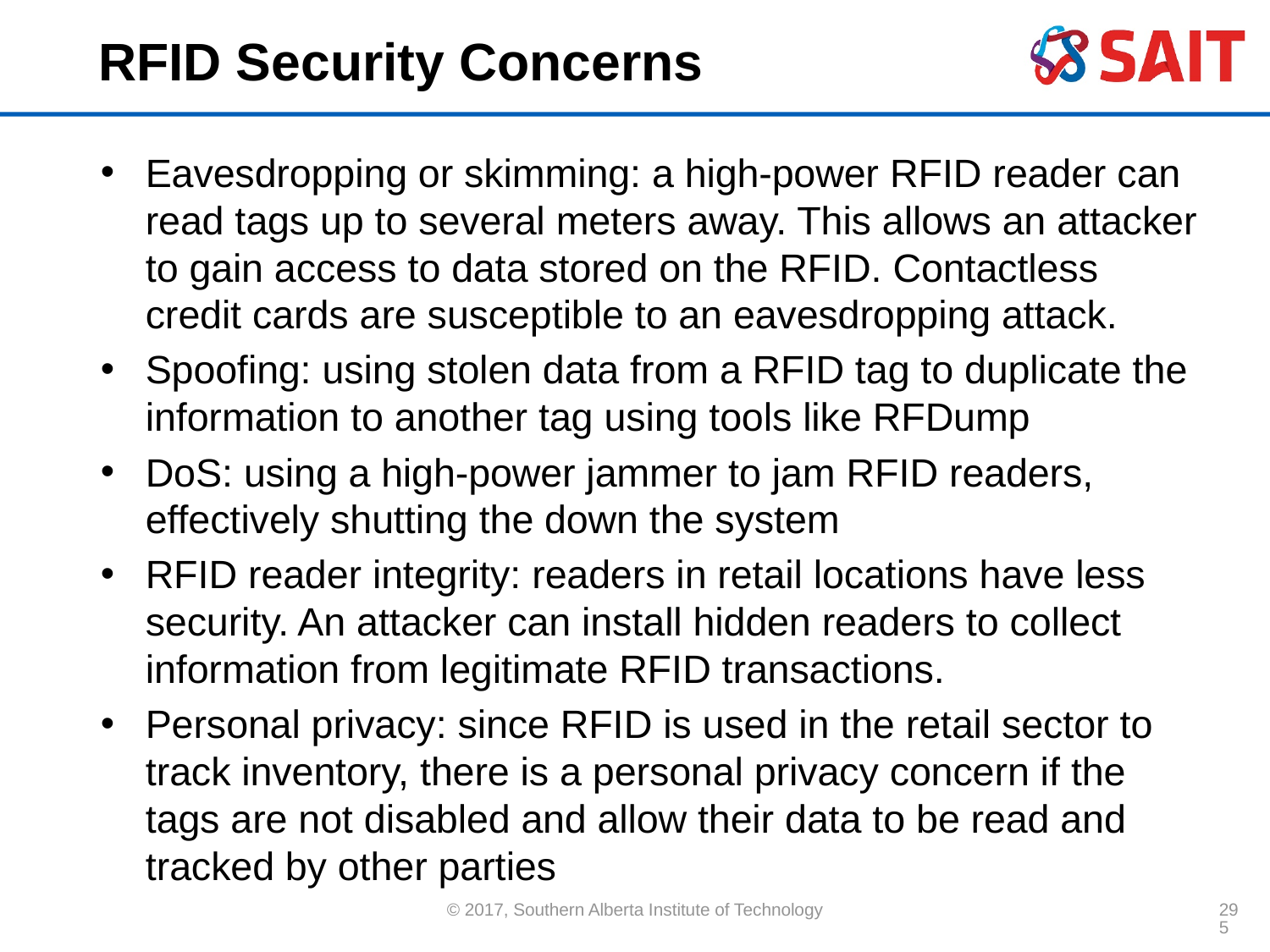

# RFID Security Concerns
Eavesdropping or skimming: a high-power RFID reader can read tags up to several meters away. This allows an attacker to gain access to data stored on the RFID. Contactless credit cards are susceptible to an eavesdropping attack.
Spoofing: using stolen data from a RFID tag to duplicate the information to another tag using tools like RFDump
DoS: using a high-power jammer to jam RFID readers, effectively shutting the down the system
RFID reader integrity: readers in retail locations have less security. An attacker can install hidden readers to collect information from legitimate RFID transactions.
Personal privacy: since RFID is used in the retail sector to track inventory, there is a personal privacy concern if the tags are not disabled and allow their data to be read and tracked by other parties